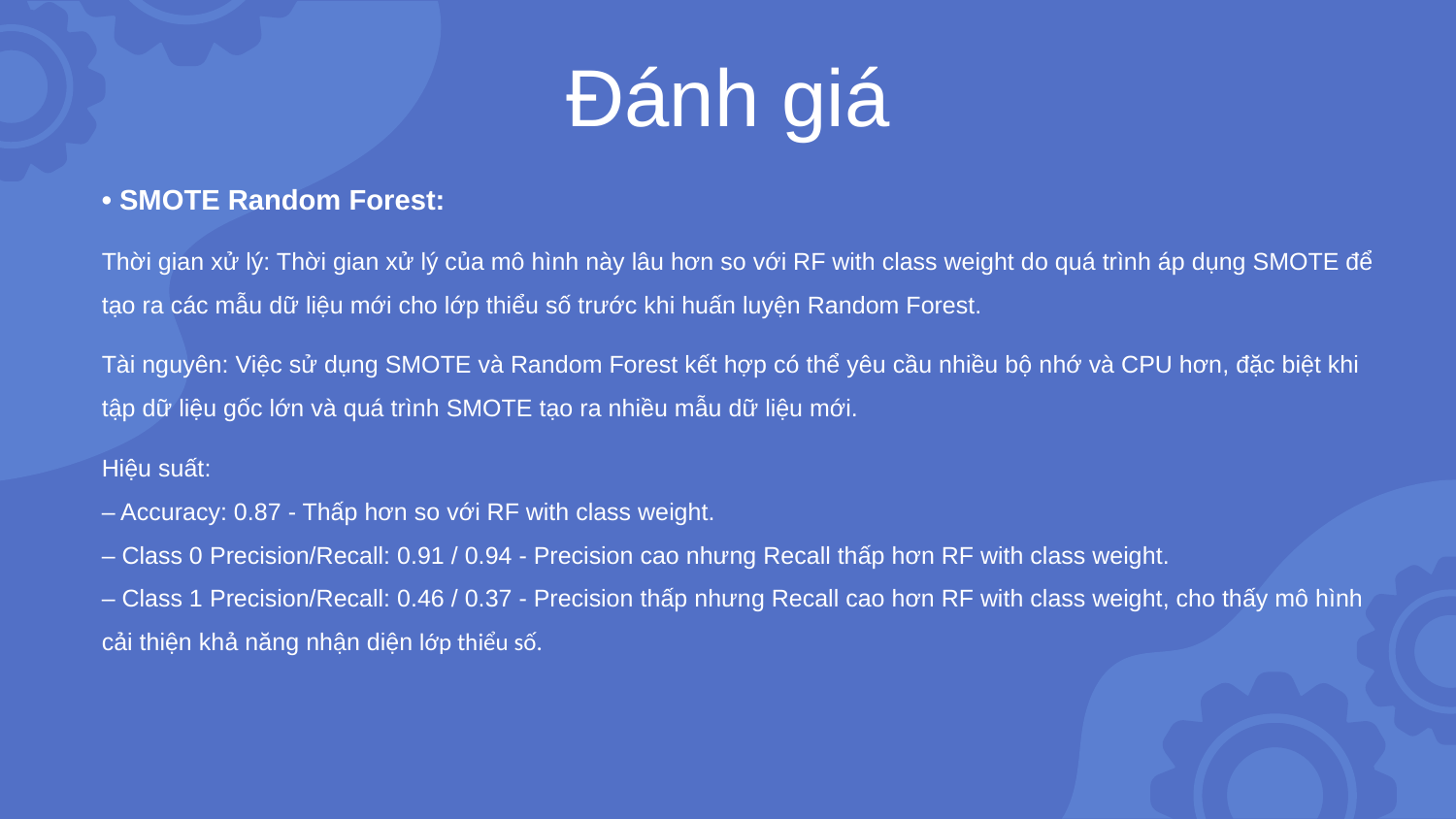

Đánh giá
• SMOTE Random Forest:
Thời gian xử lý: Thời gian xử lý của mô hình này lâu hơn so với RF with class weight do quá trình áp dụng SMOTE để tạo ra các mẫu dữ liệu mới cho lớp thiểu số trước khi huấn luyện Random Forest.
Tài nguyên: Việc sử dụng SMOTE và Random Forest kết hợp có thể yêu cầu nhiều bộ nhớ và CPU hơn, đặc biệt khi tập dữ liệu gốc lớn và quá trình SMOTE tạo ra nhiều mẫu dữ liệu mới.
Hiệu suất:
– Accuracy: 0.87 - Thấp hơn so với RF with class weight.
– Class 0 Precision/Recall: 0.91 / 0.94 - Precision cao nhưng Recall thấp hơn RF with class weight.
– Class 1 Precision/Recall: 0.46 / 0.37 - Precision thấp nhưng Recall cao hơn RF with class weight, cho thấy mô hình cải thiện khả năng nhận diện lớp thiểu số.